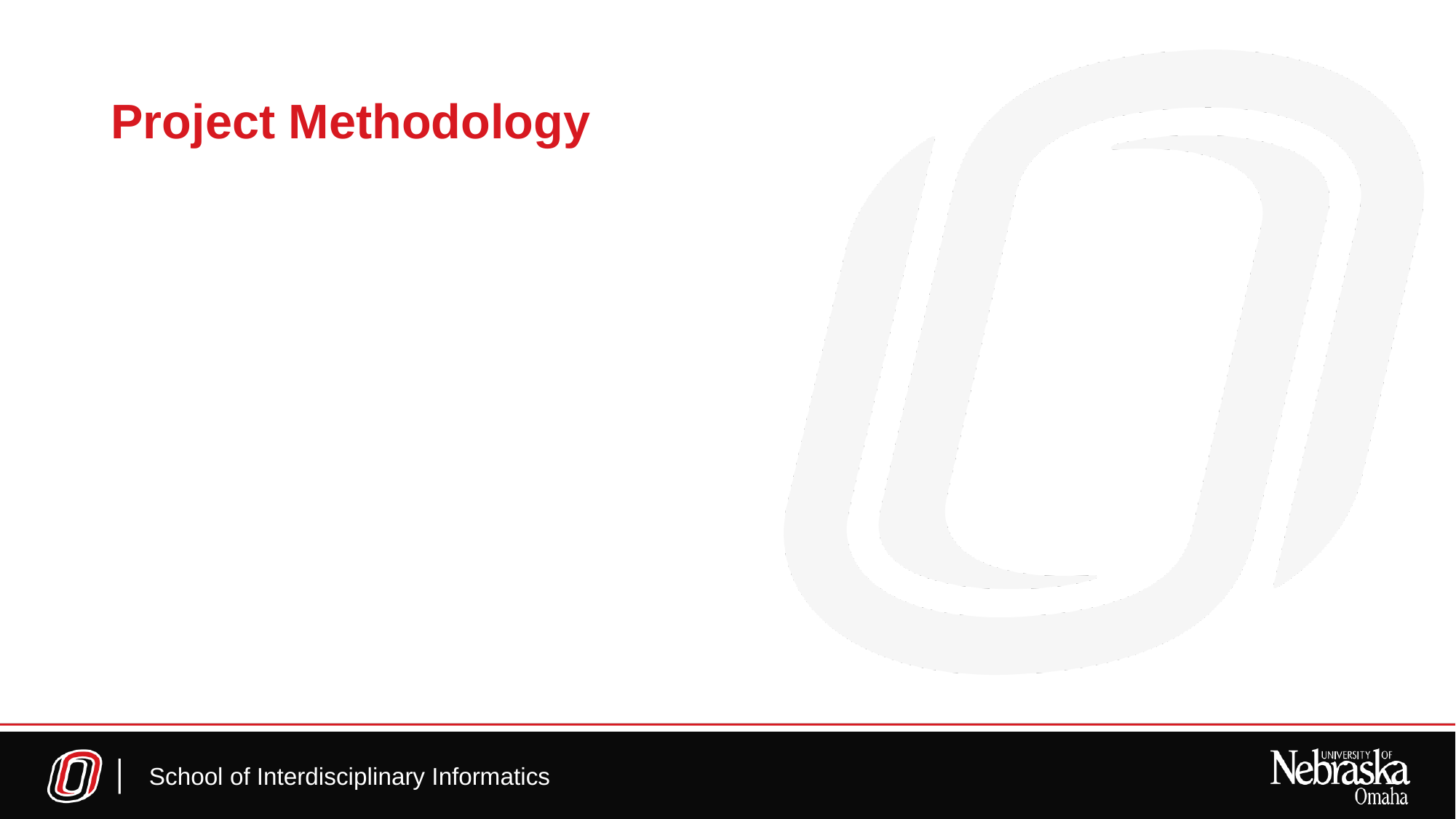

# Project Methodology

School of Interdisciplinary Informatics